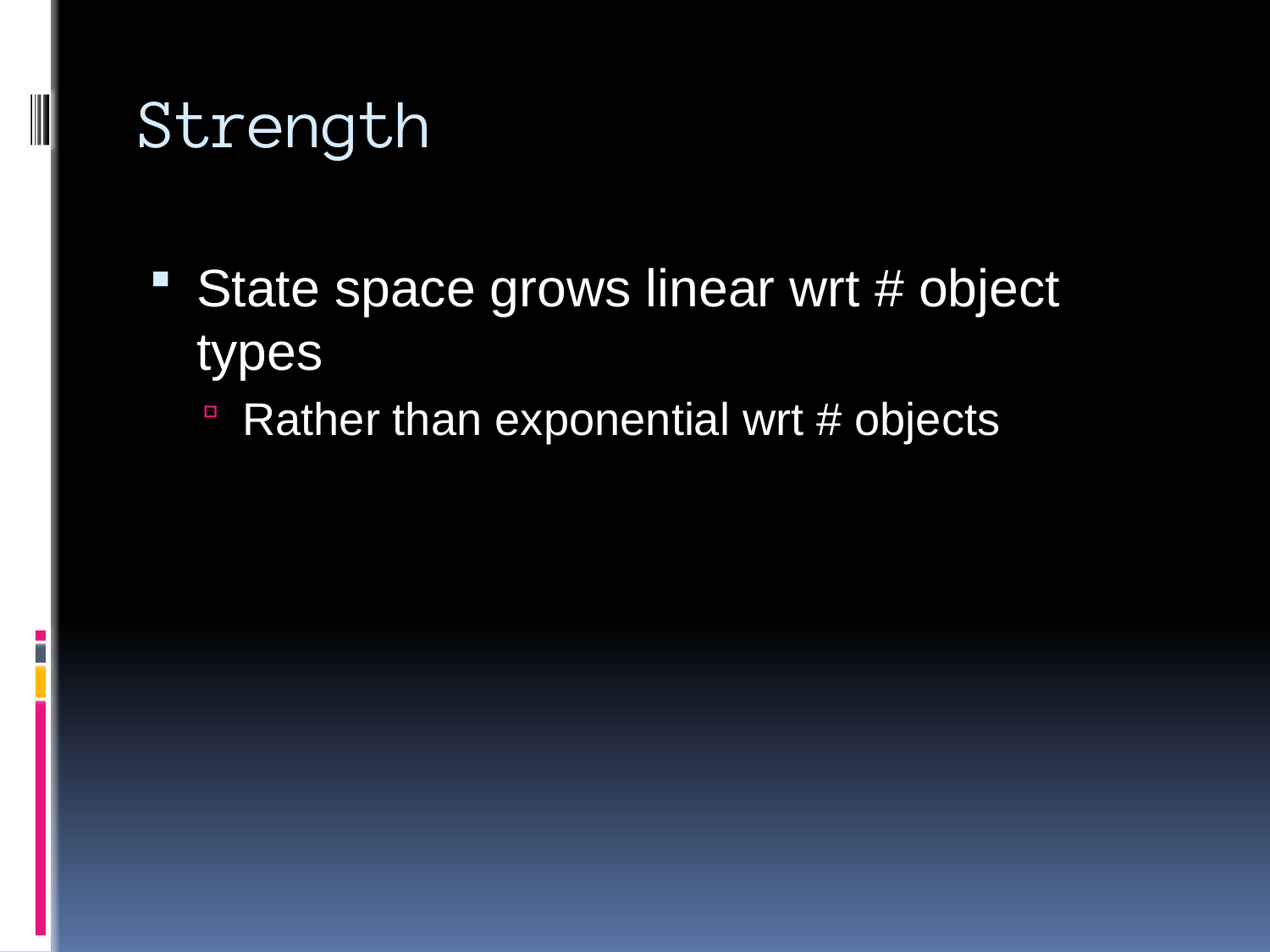

# Strength
State space grows linear wrt # object types
Rather than exponential wrt # objects